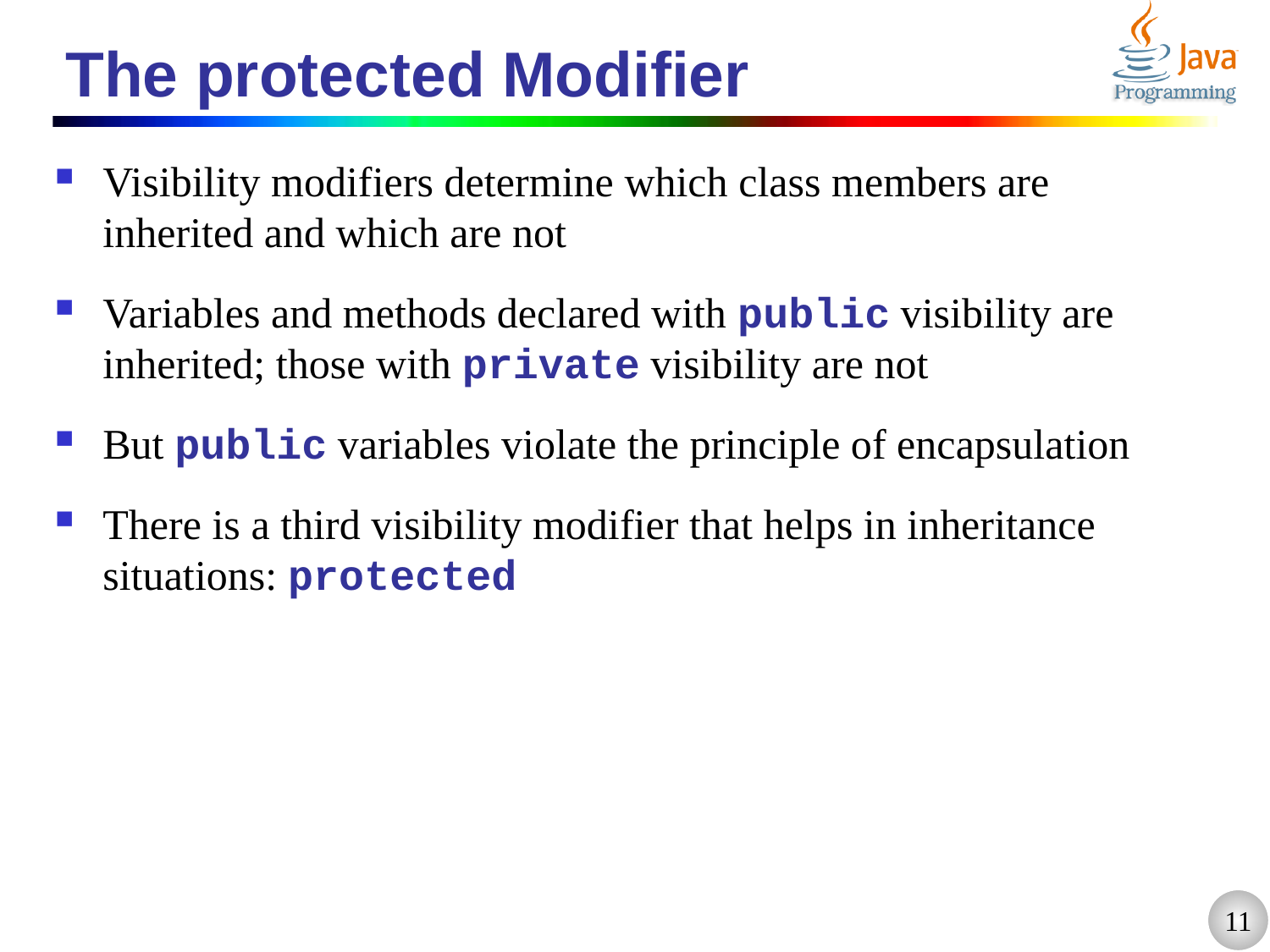

# The protected Modifier
Visibility modifiers determine which class members are inherited and which are not
Variables and methods declared with public visibility are inherited; those with private visibility are not
But public variables violate the principle of encapsulation
There is a third visibility modifier that helps in inheritance situations: protected